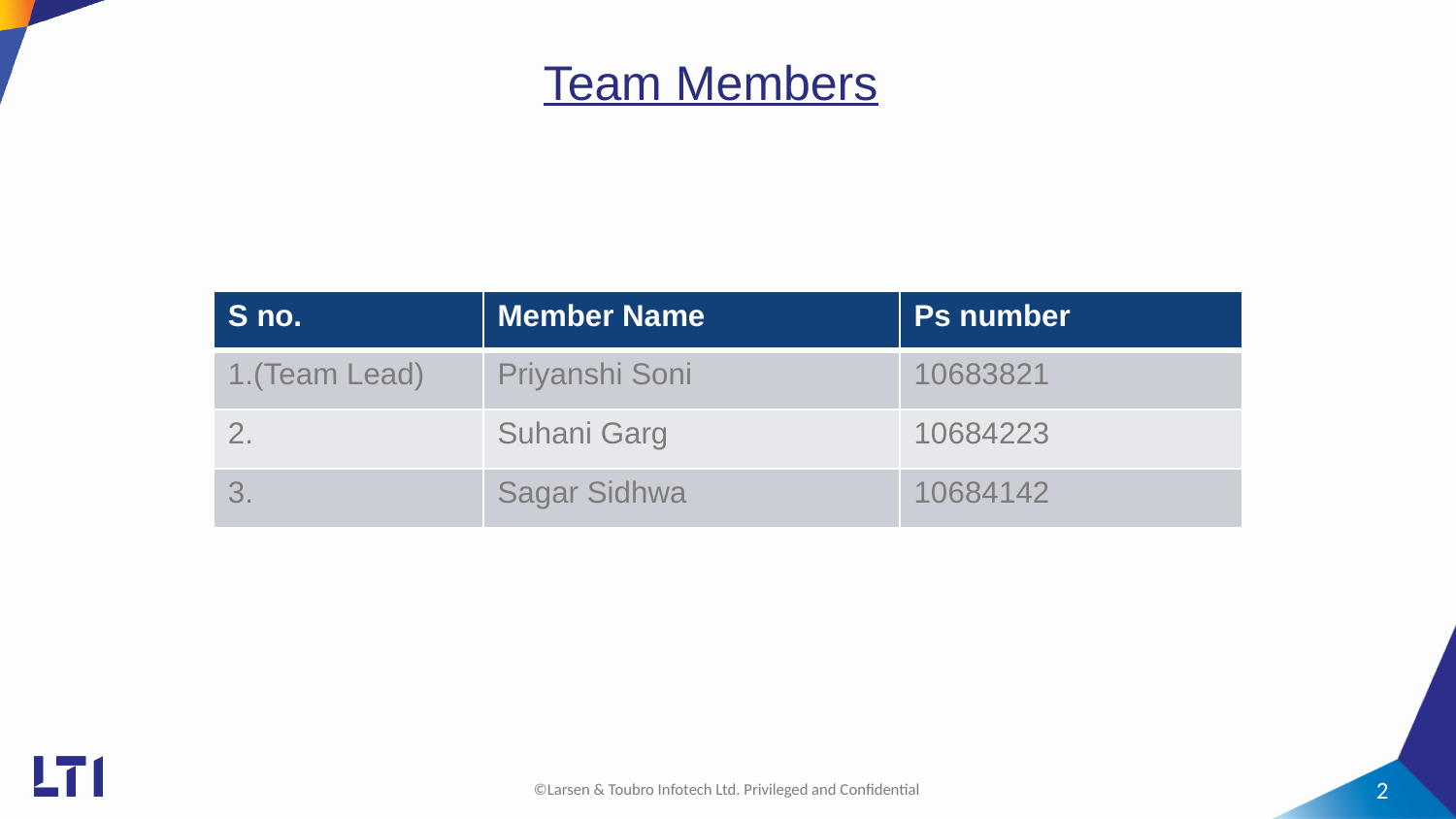

Team Members
| S no. | Member Name | Ps number |
| --- | --- | --- |
| 1.(Team Lead) | Priyanshi Soni | 10683821 |
| 2. | Suhani Garg | 10684223 |
| 3. | Sagar Sidhwa | 10684142 |